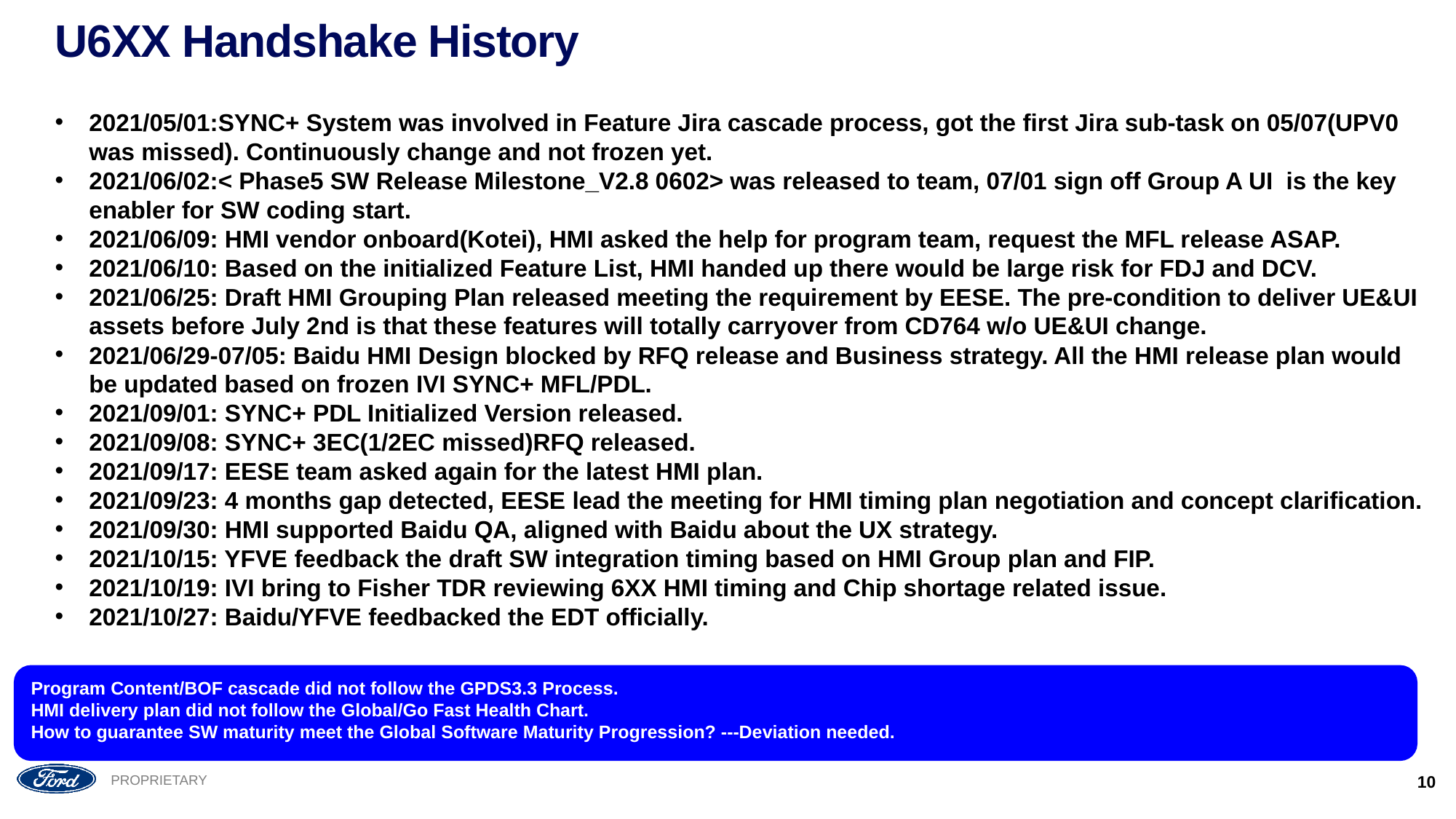

# U6XX Handshake History

2021/05/01:SYNC+ System was involved in Feature Jira cascade process, got the first Jira sub-task on 05/07(UPV0 was missed). Continuously change and not frozen yet.
2021/06/02:< Phase5 SW Release Milestone_V2.8 0602> was released to team, 07/01 sign off Group A UI  is the key enabler for SW coding start.
2021/06/09: HMI vendor onboard(Kotei), HMI asked the help for program team, request the MFL release ASAP.
2021/06/10: Based on the initialized Feature List, HMI handed up there would be large risk for FDJ and DCV.
2021/06/25: Draft HMI Grouping Plan released meeting the requirement by EESE. The pre-condition to deliver UE&UI assets before July 2nd is that these features will totally carryover from CD764 w/o UE&UI change.
2021/06/29-07/05: Baidu HMI Design blocked by RFQ release and Business strategy. All the HMI release plan would be updated based on frozen IVI SYNC+ MFL/PDL.
2021/09/01: SYNC+ PDL Initialized Version released.
2021/09/08: SYNC+ 3EC(1/2EC missed)RFQ released.
2021/09/17: EESE team asked again for the latest HMI plan.
2021/09/23: 4 months gap detected, EESE lead the meeting for HMI timing plan negotiation and concept clarification.
2021/09/30: HMI supported Baidu QA, aligned with Baidu about the UX strategy.
2021/10/15: YFVE feedback the draft SW integration timing based on HMI Group plan and FIP.
2021/10/19: IVI bring to Fisher TDR reviewing 6XX HMI timing and Chip shortage related issue.
2021/10/27: Baidu/YFVE feedbacked the EDT officially.
Program Content/BOF cascade did not follow the GPDS3.3 Process.
HMI delivery plan did not follow the Global/Go Fast Health Chart.
How to guarantee SW maturity meet the Global Software Maturity Progression? ---Deviation needed.